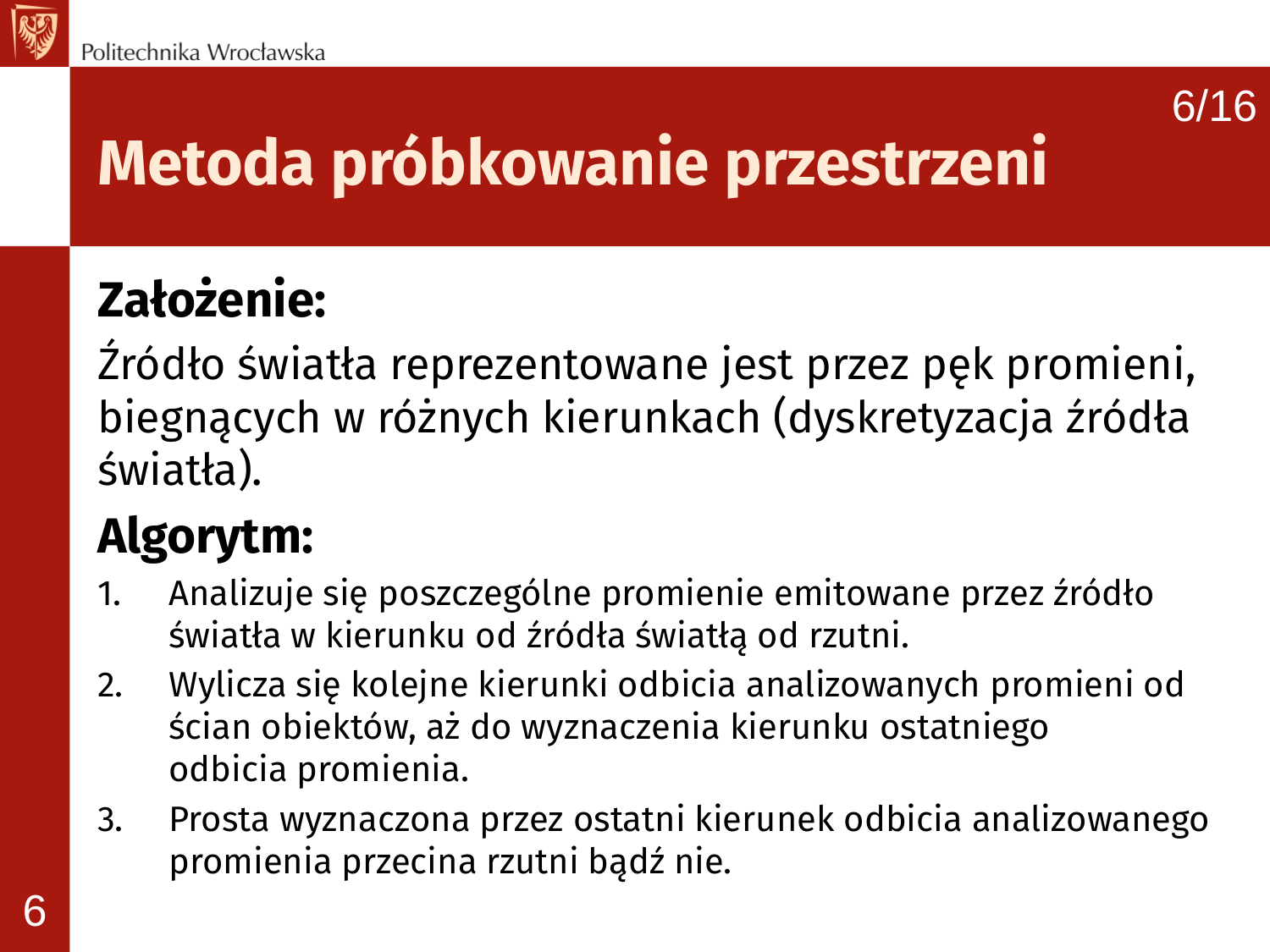

6/16

# Metoda próbkowanie przestrzeni
Założenie:
Źródło światła reprezentowane jest przez pęk promieni, biegnących w różnych kierunkach (dyskretyzacja źródła światła).
Algorytm:
Analizuje się poszczególne promienie emitowane przez źródło światła w kierunku od źródła światłą od rzutni.
Wylicza się kolejne kierunki odbicia analizowanych promieni od ścian obiektów, aż do wyznaczenia kierunku ostatniego odbicia promienia.
Prosta wyznaczona przez ostatni kierunek odbicia analizowanego promienia przecina rzutni bądź nie.

6